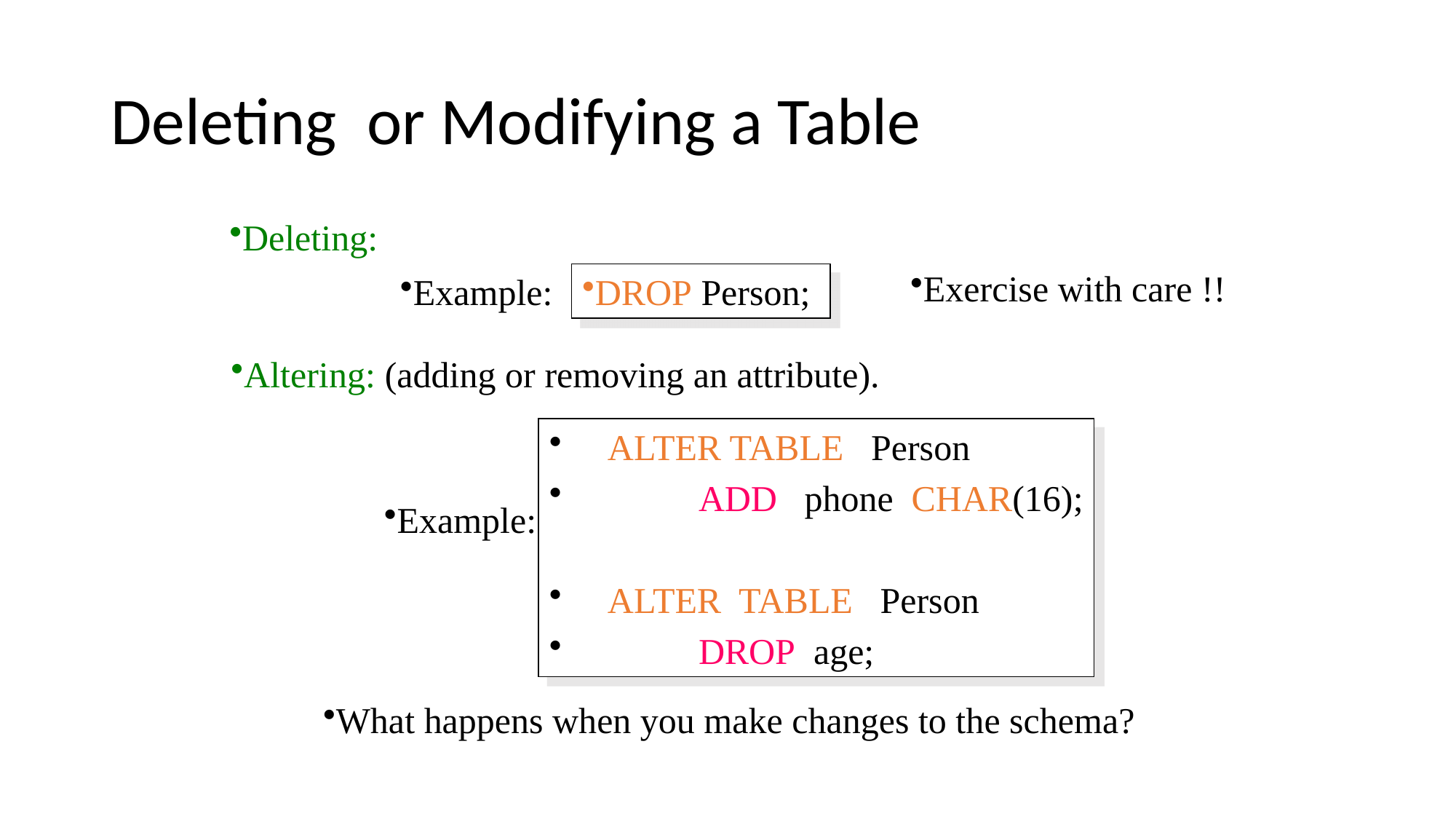

# Deleting  or Modifying a Table
Deleting:
Exercise with care !!
Example:
DROP Person;
Altering: (adding or removing an attribute).
     ALTER TABLE   Person
               ADD   phone  CHAR(16);

     ALTER  TABLE   Person
               DROP  age;
Example:
What happens when you make changes to the schema?